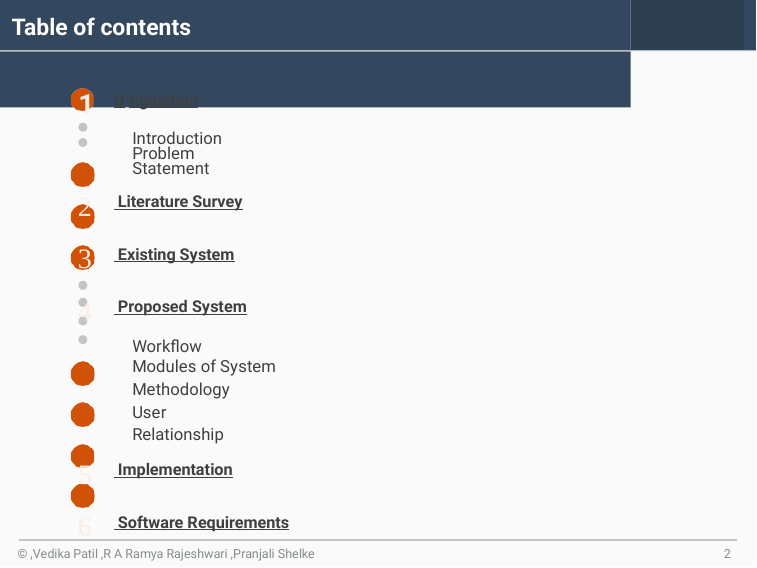

# Table of contents

O rigination
Introduction  Problem Statement
 Literature Survey
 Existing System
 Proposed System
Workﬂow
Modules of System
Methodology  User Relationship
 Implementation
 Software Requirements
 Future Scope
 Conclusion

© ,Vedika Patil ,R A Ramya Rajeshwari ,Pranjali Shelke
2